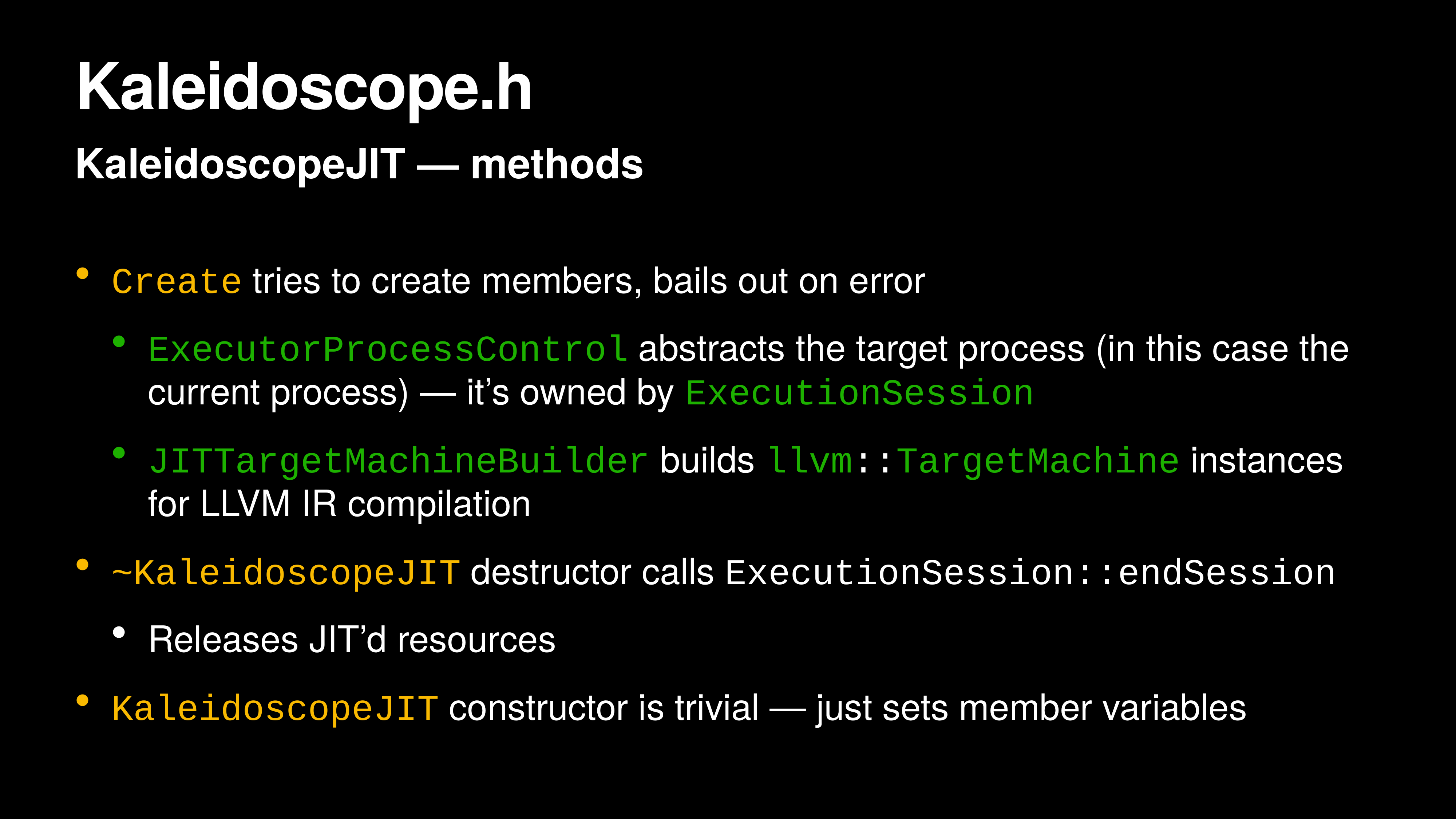

# Kaleidoscope.h
KaleidoscopeJIT — methods
Create tries to create members, bails out on error
ExecutorProcessControl abstracts the target process (in this case the current process) — it’s owned by ExecutionSession
JITTargetMachineBuilder builds llvm::TargetMachine instances for LLVM IR compilation
~KaleidoscopeJIT destructor calls ExecutionSession::endSession
Releases JIT’d resources
KaleidoscopeJIT constructor is trivial — just sets member variables